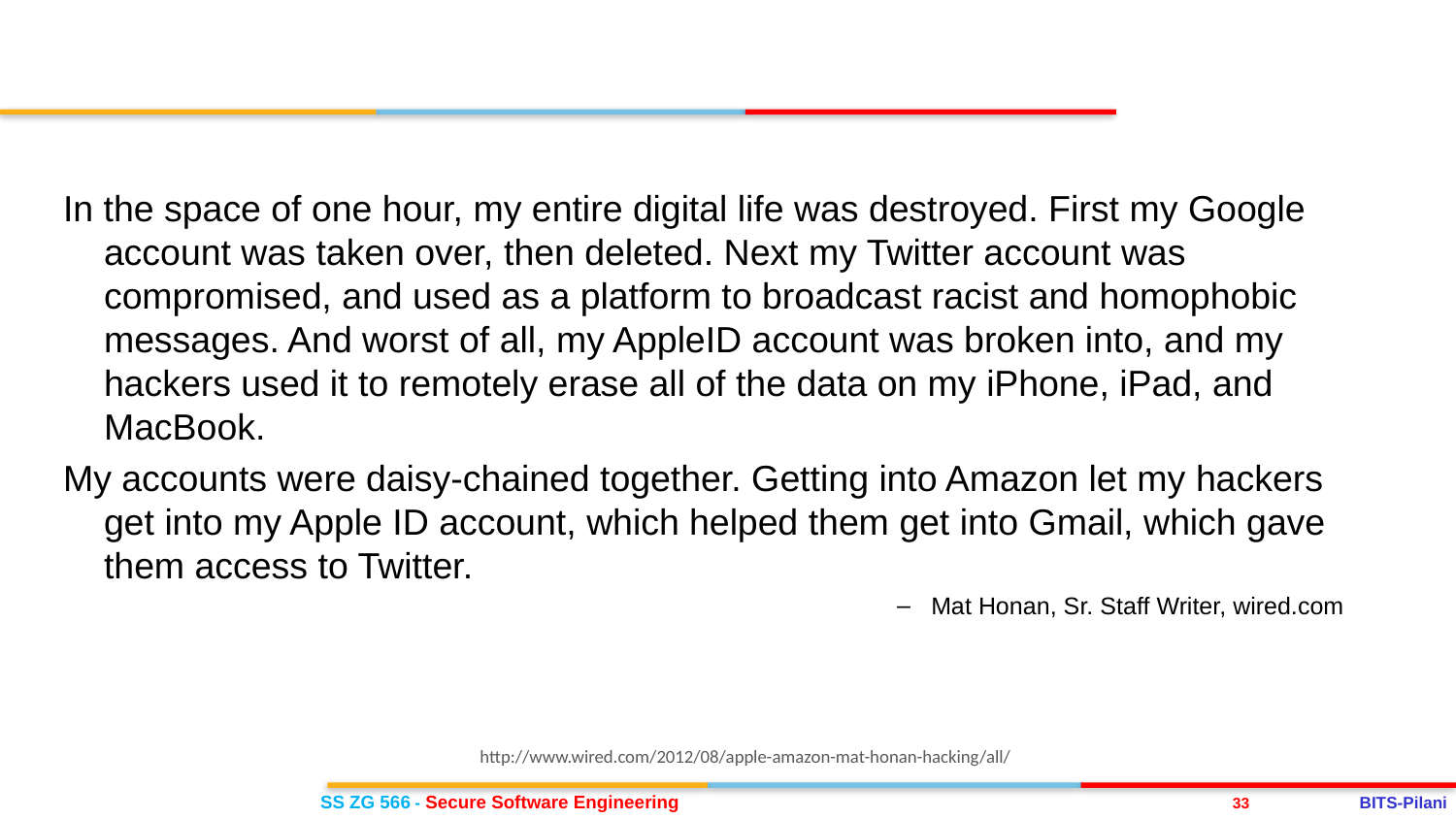

In the space of one hour, my entire digital life was destroyed. First my Google account was taken over, then deleted. Next my Twitter account was compromised, and used as a platform to broadcast racist and homophobic messages. And worst of all, my AppleID account was broken into, and my hackers used it to remotely erase all of the data on my iPhone, iPad, and MacBook.
My accounts were daisy-chained together. Getting into Amazon let my hackers get into my Apple ID account, which helped them get into Gmail, which gave them access to Twitter.
Mat Honan, Sr. Staff Writer, wired.com
http://www.wired.com/2012/08/apple-amazon-mat-honan-hacking/all/